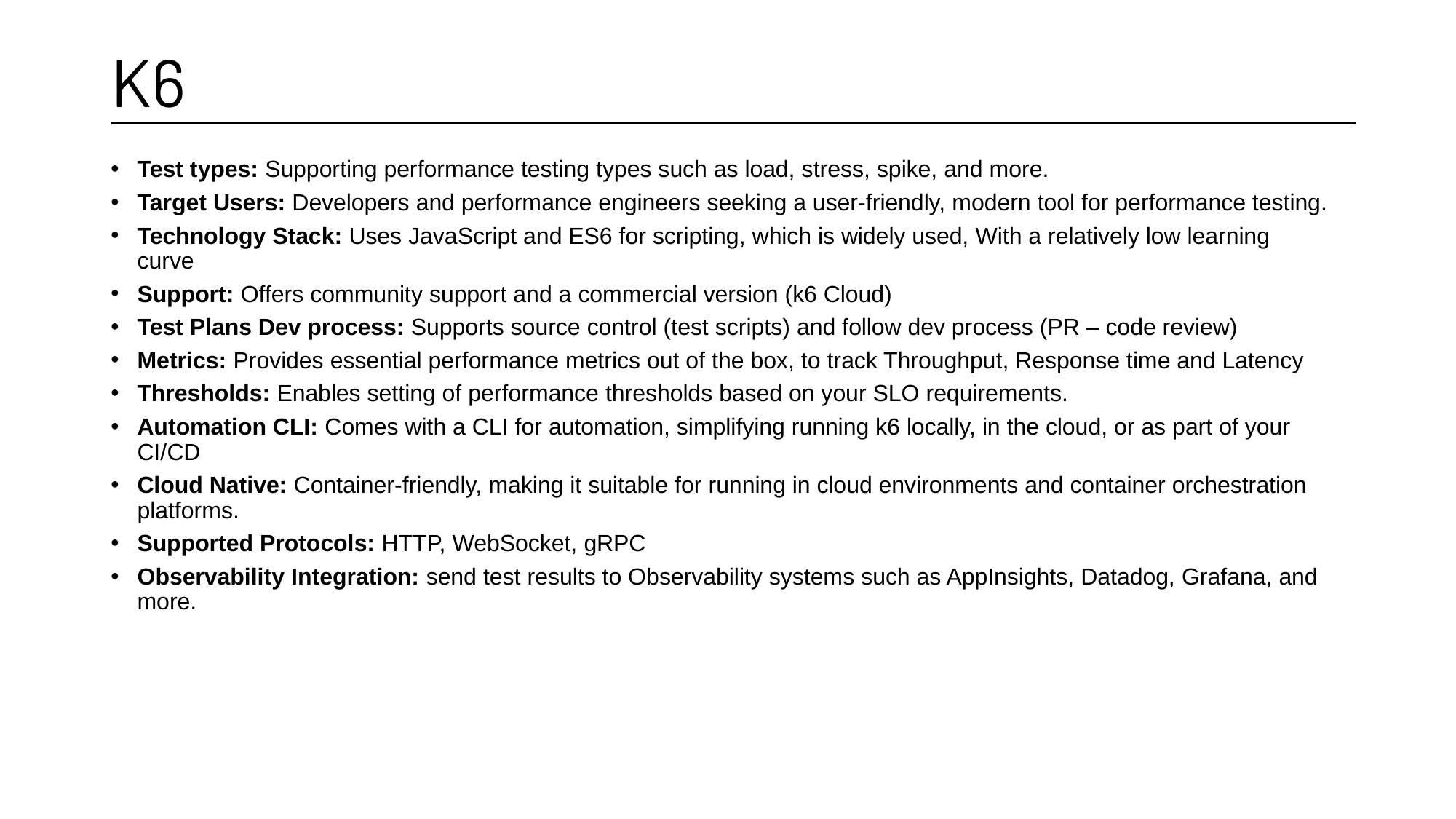

# K6
Test types: Supporting performance testing types such as load, stress, spike, and more.
Target Users: Developers and performance engineers seeking a user-friendly, modern tool for performance testing.
Technology Stack: Uses JavaScript and ES6 for scripting, which is widely used, With a relatively low learning curve
Support: Offers community support and a commercial version (k6 Cloud)
Test Plans Dev process: Supports source control (test scripts) and follow dev process (PR – code review)
Metrics: Provides essential performance metrics out of the box, to track Throughput, Response time and Latency
Thresholds: Enables setting of performance thresholds based on your SLO requirements.
Automation CLI: Comes with a CLI for automation, simplifying running k6 locally, in the cloud, or as part of your CI/CD
Cloud Native: Container-friendly, making it suitable for running in cloud environments and container orchestration platforms.
Supported Protocols: HTTP, WebSocket, gRPC
Observability Integration: send test results to Observability systems such as AppInsights, Datadog, Grafana, and more.